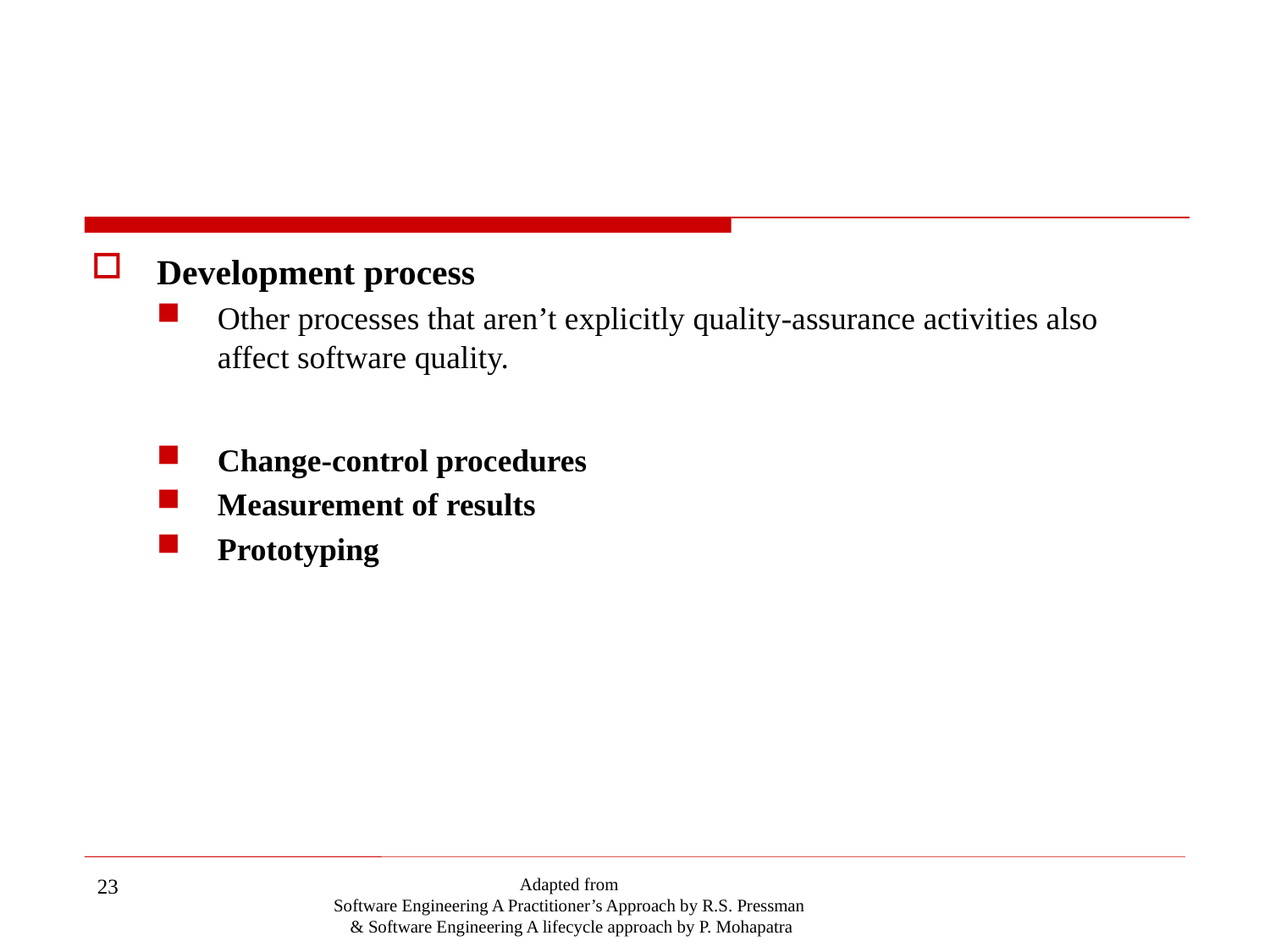

#
Development process
Other processes that aren’t explicitly quality-assurance activities also affect software quality.

Change-control procedures
Measurement of results
Prototyping

23
Adapted from
Software Engineering A Practitioner’s Approach by R.S. Pressman
& Software Engineering A lifecycle approach by P. Mohapatra